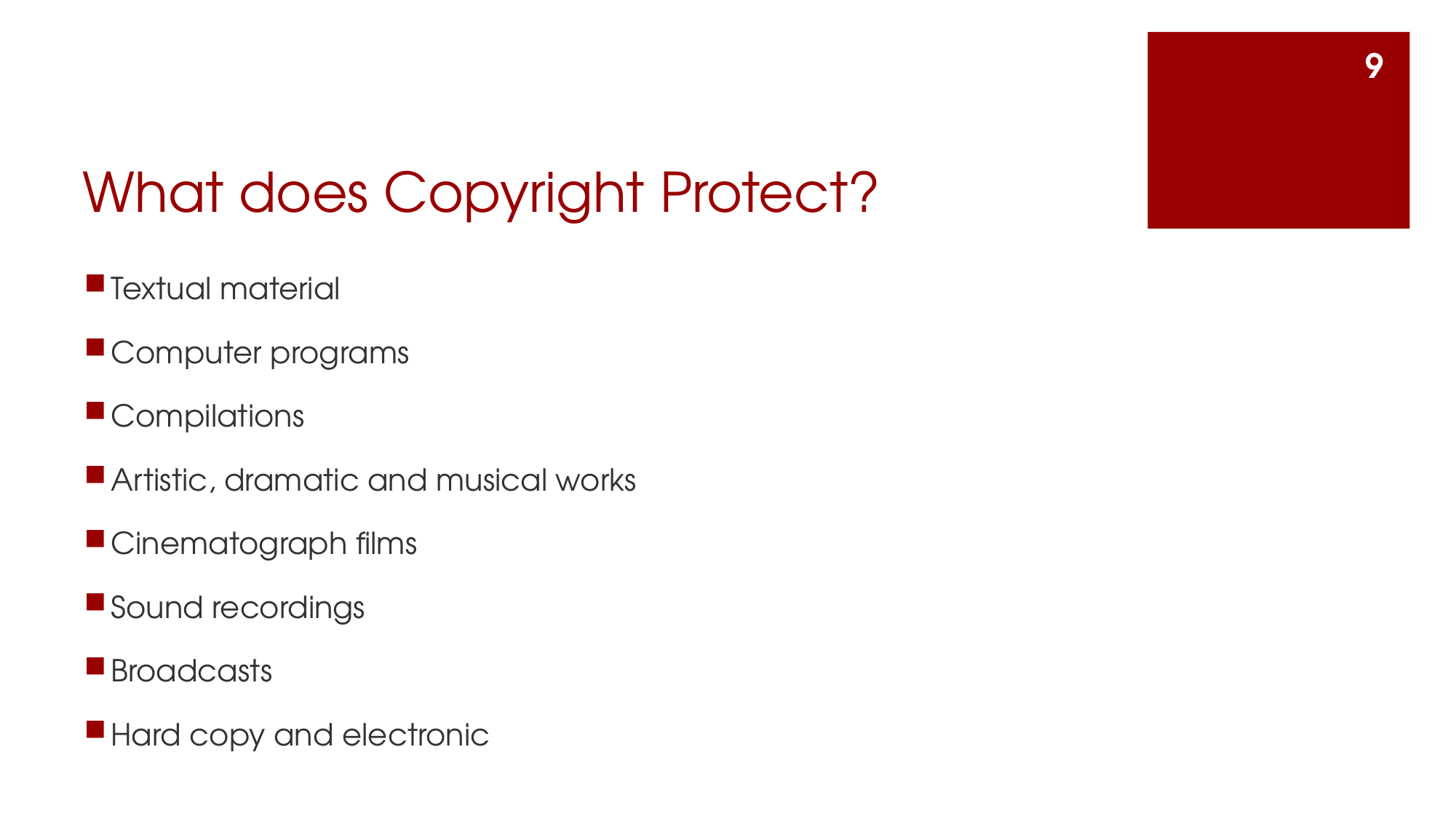

9
# What does Copyright Protect?
Textual material
Computer programs
Compilations
Artistic, dramatic and musical works
Cinematograph films
Sound recordings
Broadcasts
Hard copy and electronic